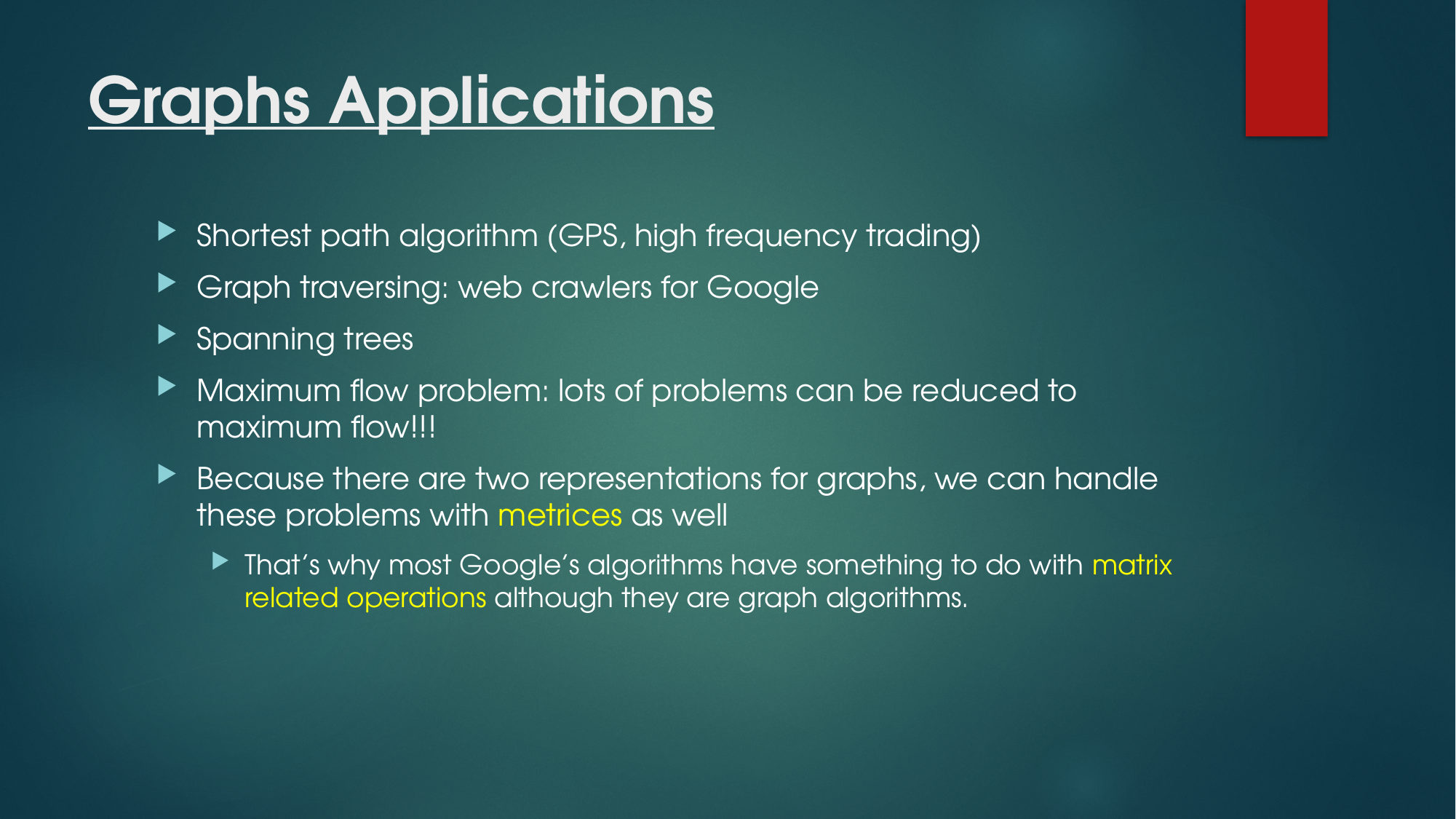

# Graphs Applications
Shortest path algorithm (GPS, high frequency trading)
Graph traversing: web crawlers for Google
Spanning trees
Maximum flow problem: lots of problems can be reduced to maximum flow!!!
Because there are two representations for graphs, we can handle these problems with metrices as well
That’s why most Google’s algorithms have something to do with matrix related operations although they are graph algorithms.